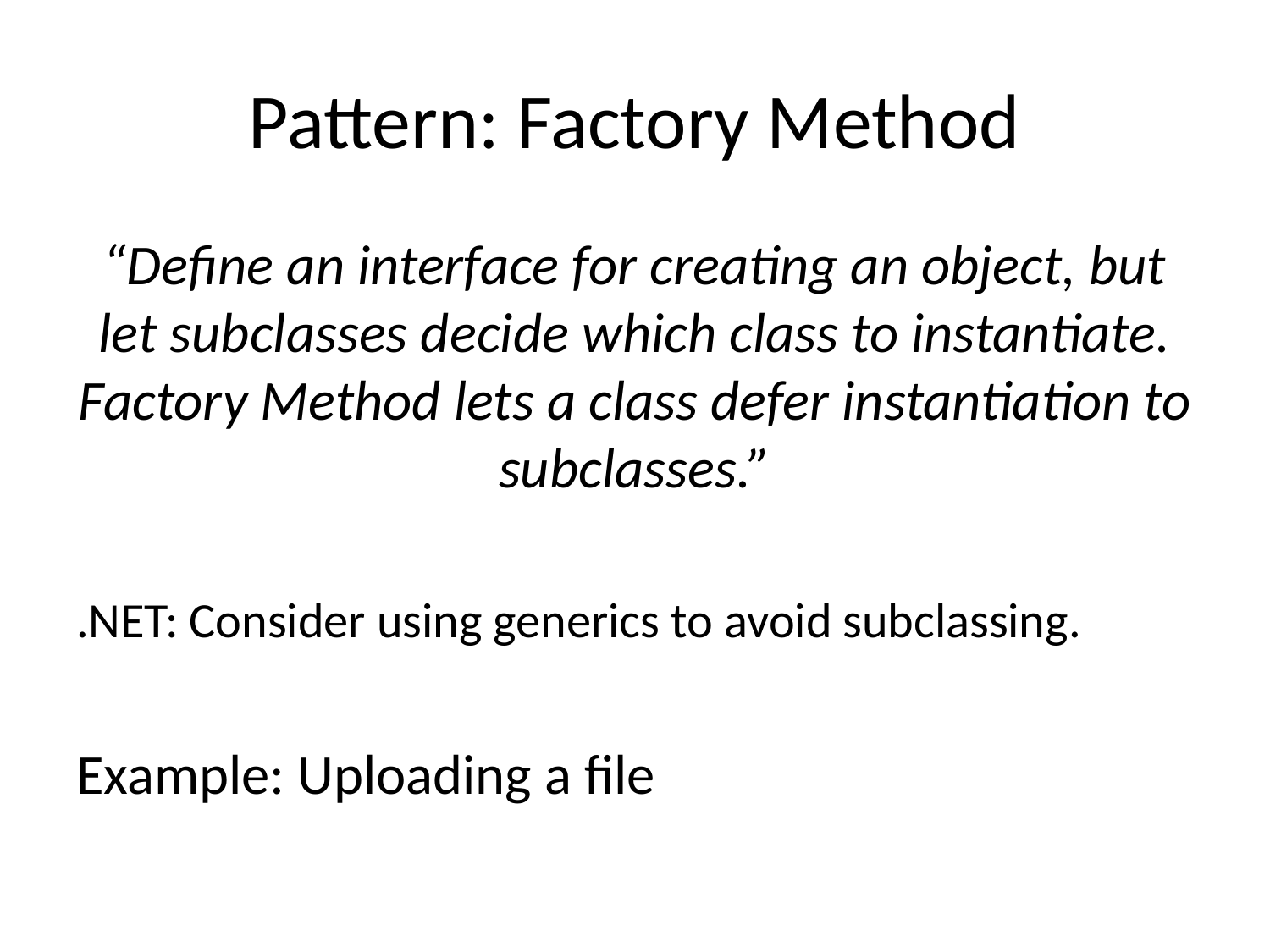

# Pattern: Factory Method
“Define an interface for creating an object, but let subclasses decide which class to instantiate. Factory Method lets a class defer instantiation to subclasses.”

.NET: Consider using generics to avoid subclassing.

Example: Uploading a file